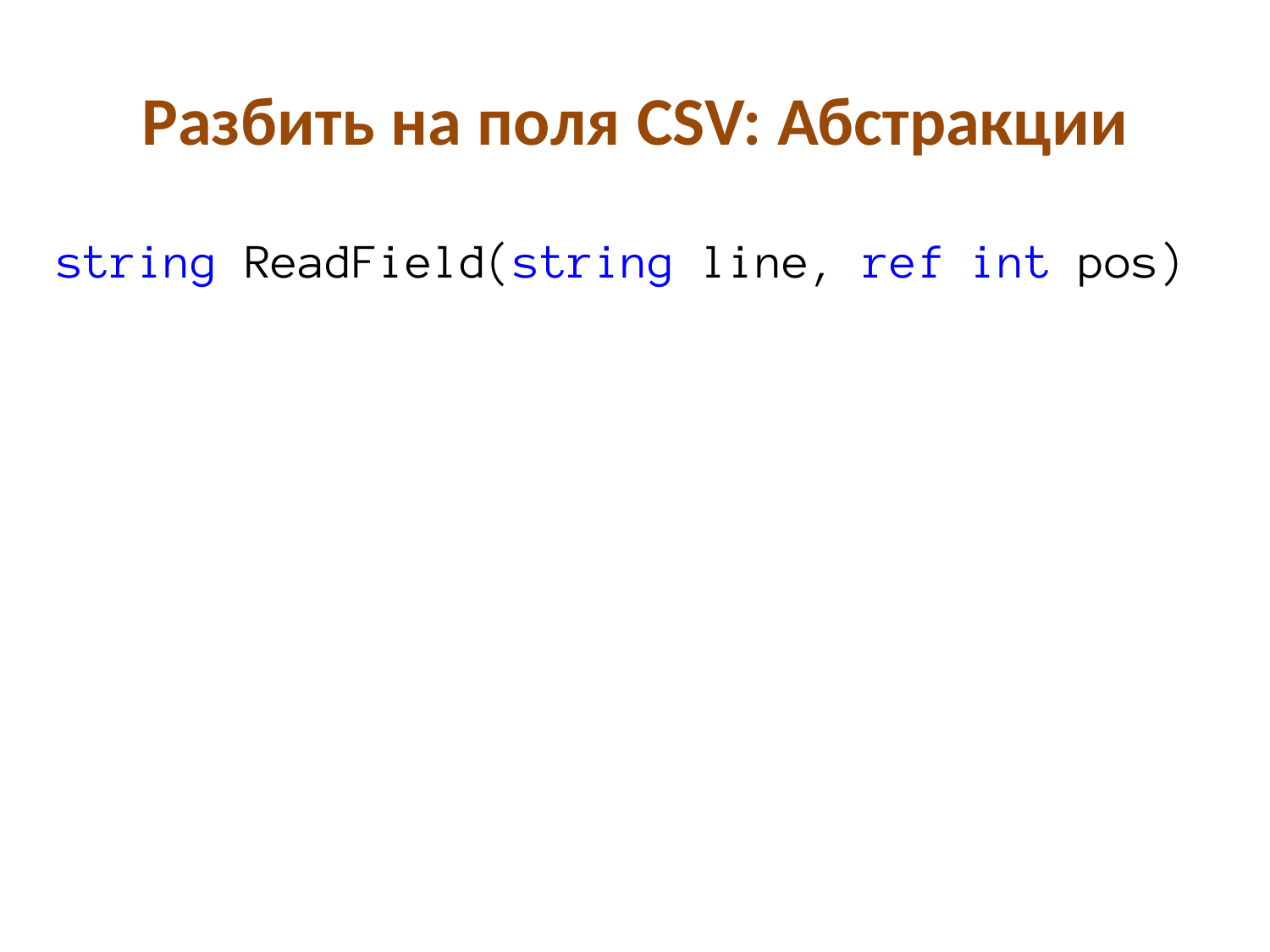

# Разбить на поля CSV: Абстракции
string ReadField(string line, ref int pos)